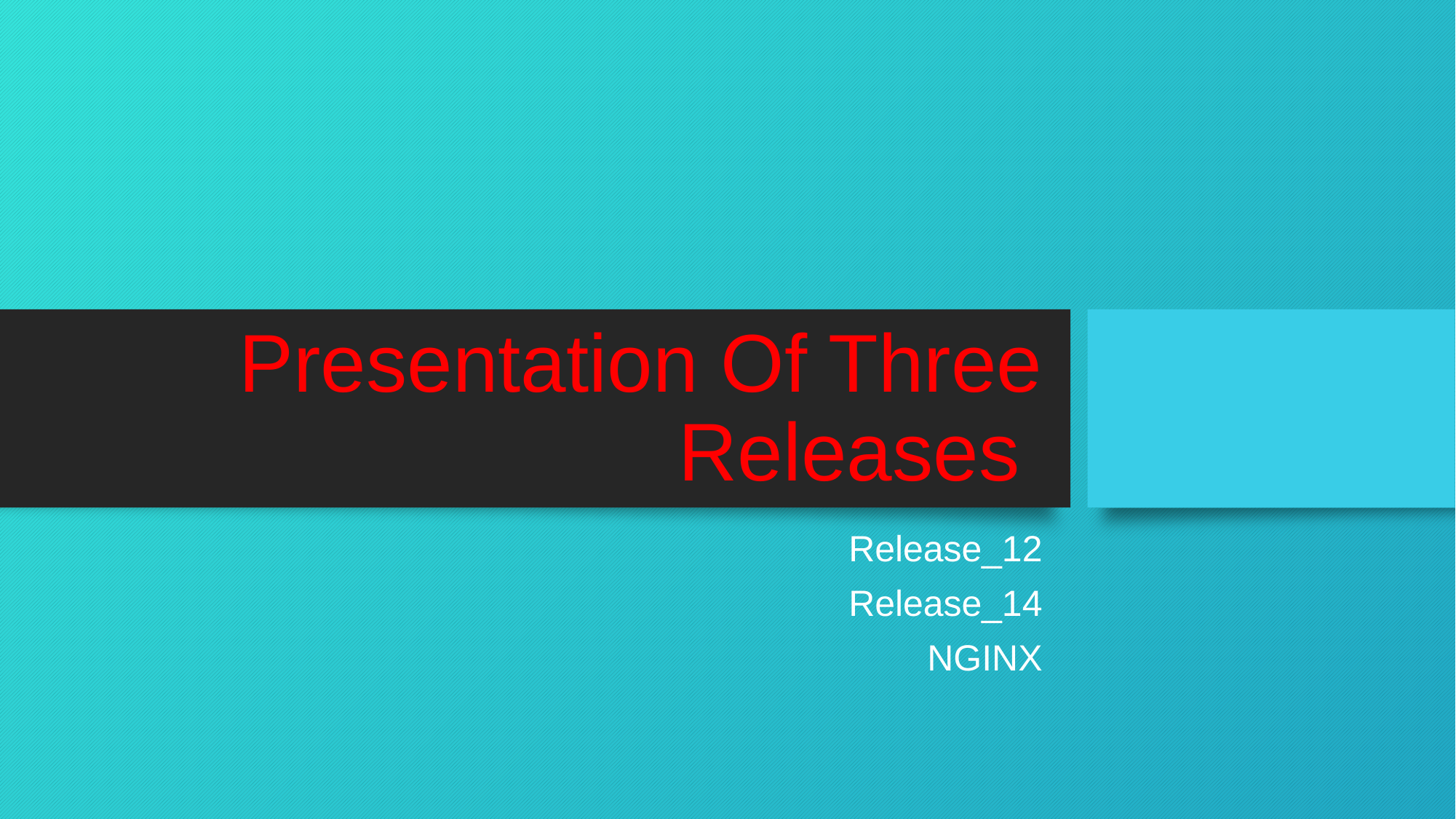

# Presentation Of Three Releases
Release_12
Release_14
NGINX